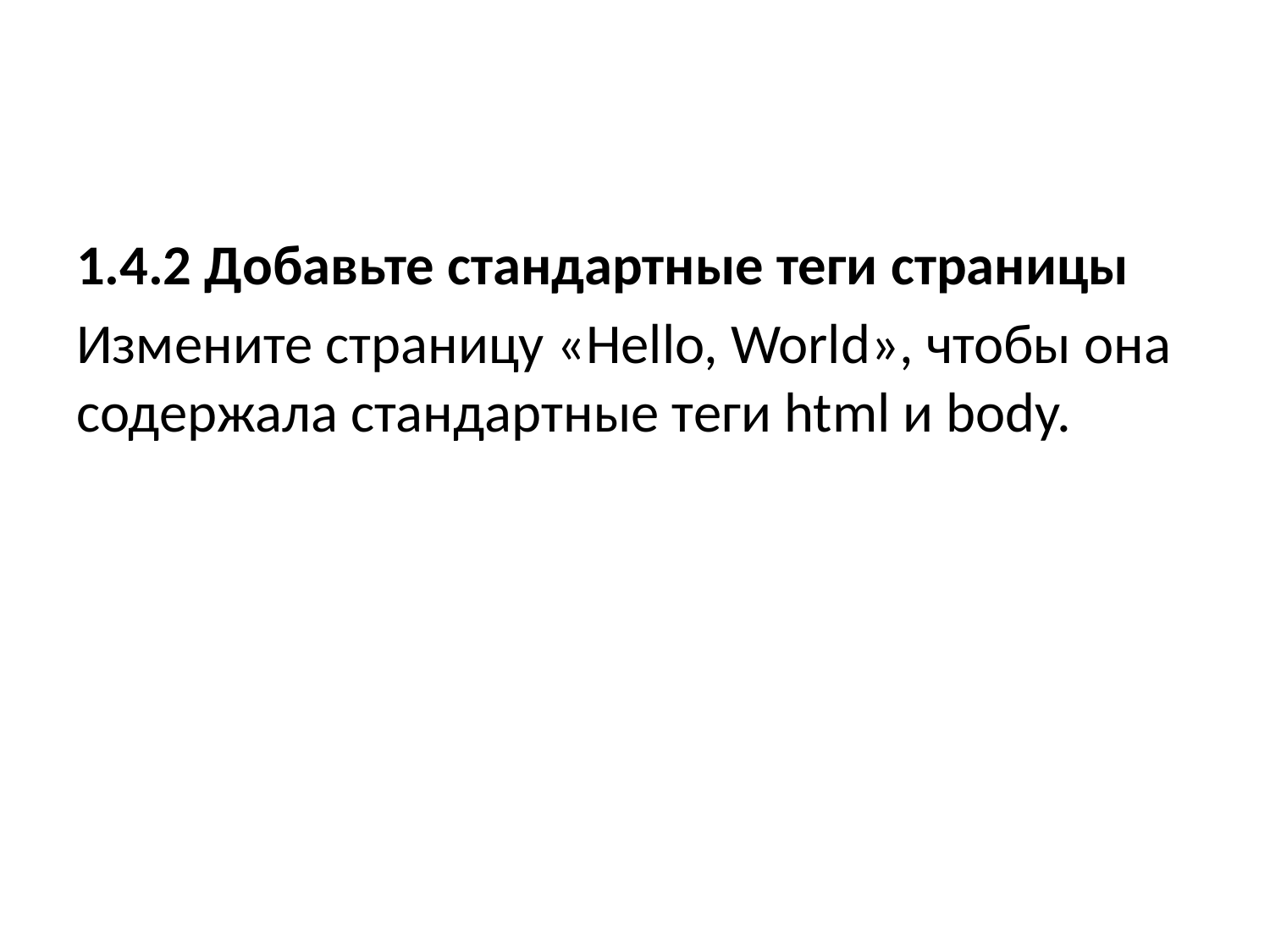

1.4.2 Добавьте стандартные теги страницы
Измените страницу «Hello, World», чтобы она содержала стандартные теги html и body.